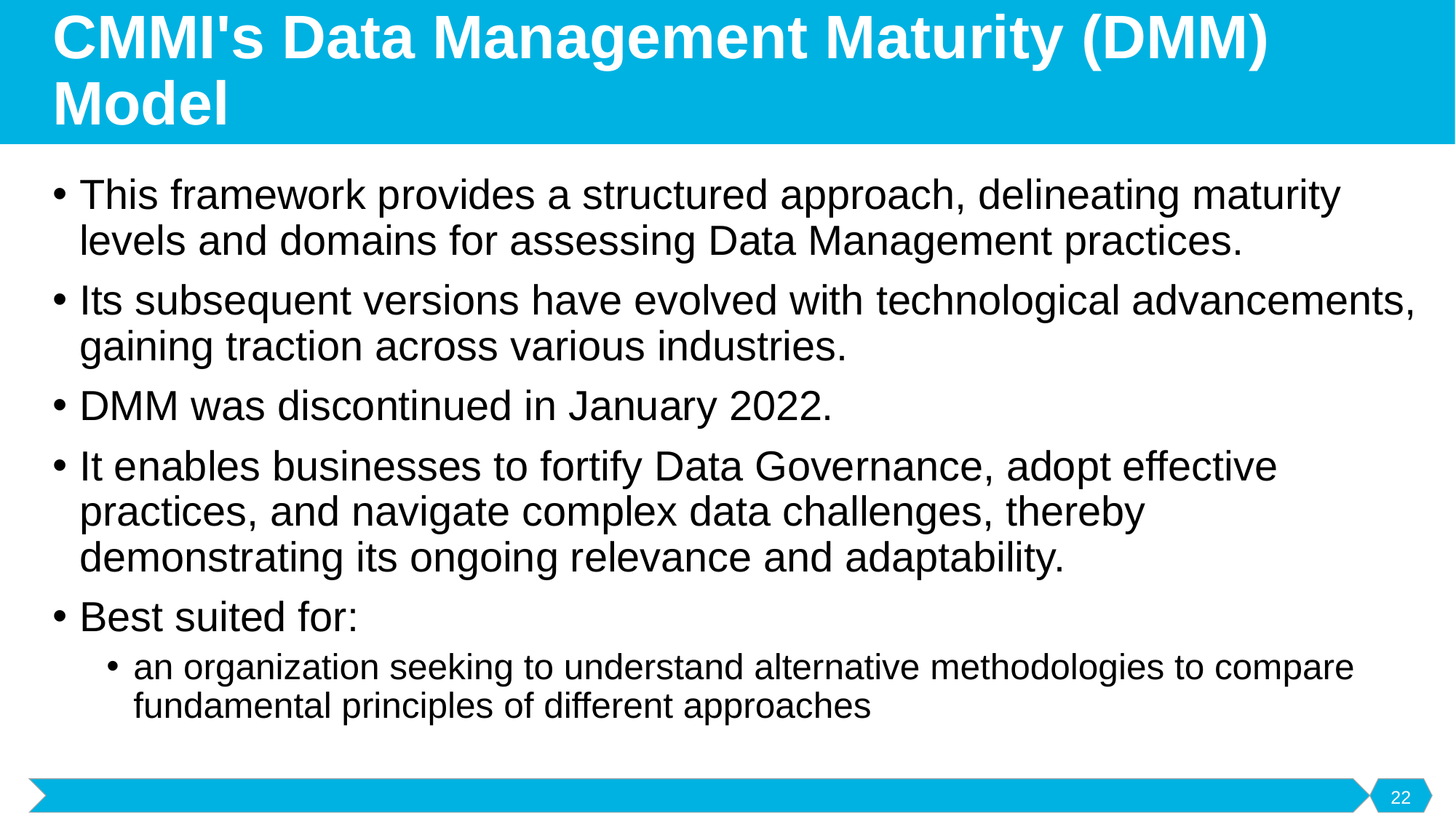

# CMMI's Data Management Maturity (DMM) Model
This framework provides a structured approach, delineating maturity levels and domains for assessing Data Management practices.
Its subsequent versions have evolved with technological advancements, gaining traction across various industries.
DMM was discontinued in January 2022.
It enables businesses to fortify Data Governance, adopt effective practices, and navigate complex data challenges, thereby demonstrating its ongoing relevance and adaptability.
Best suited for:
an organization seeking to understand alternative methodologies to compare fundamental principles of different approaches
22